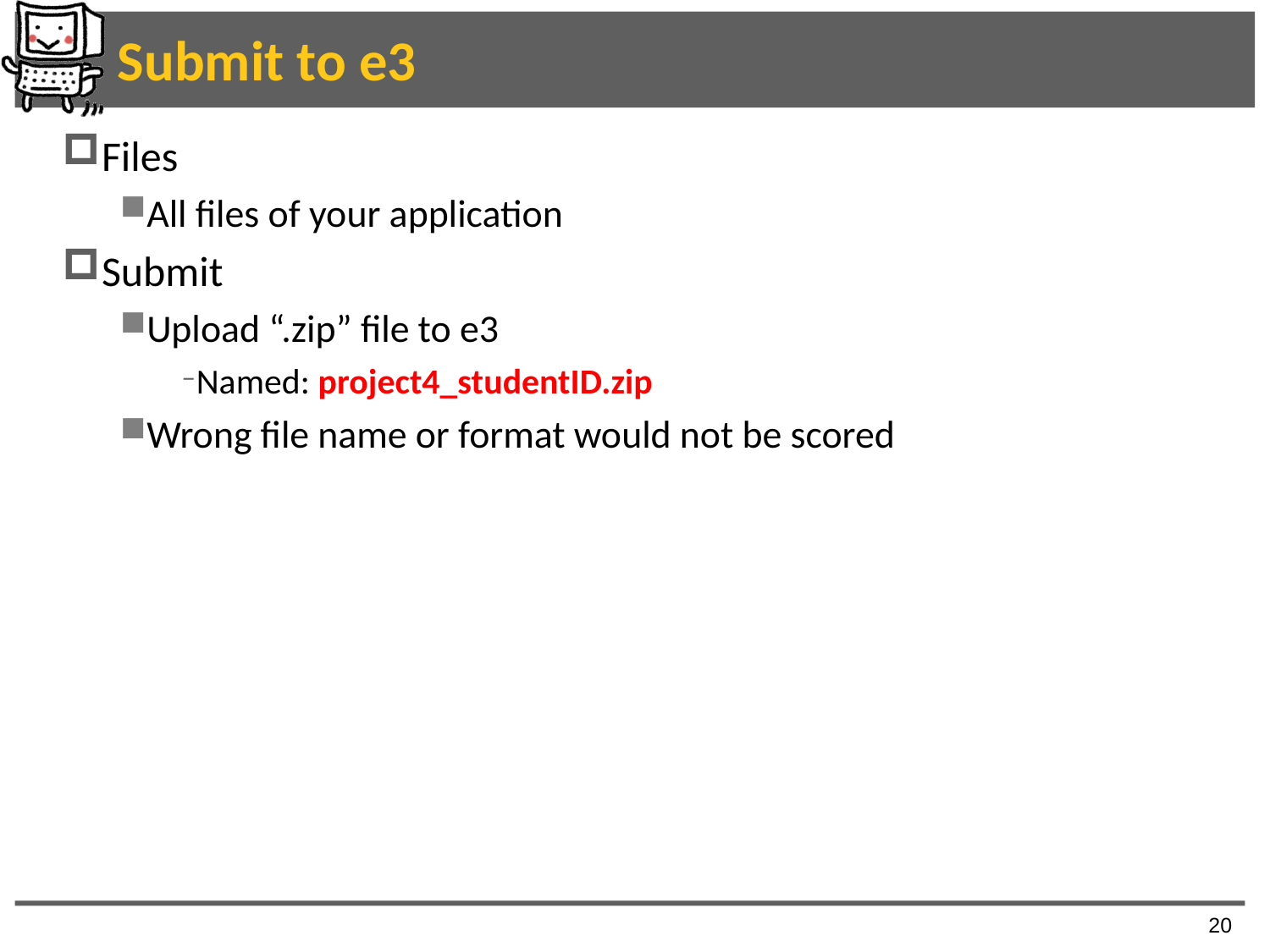

# Submit to e3
Files
All files of your application
Submit
Upload “.zip” file to e3
Named: project4_studentID.zip
Wrong file name or format would not be scored
20